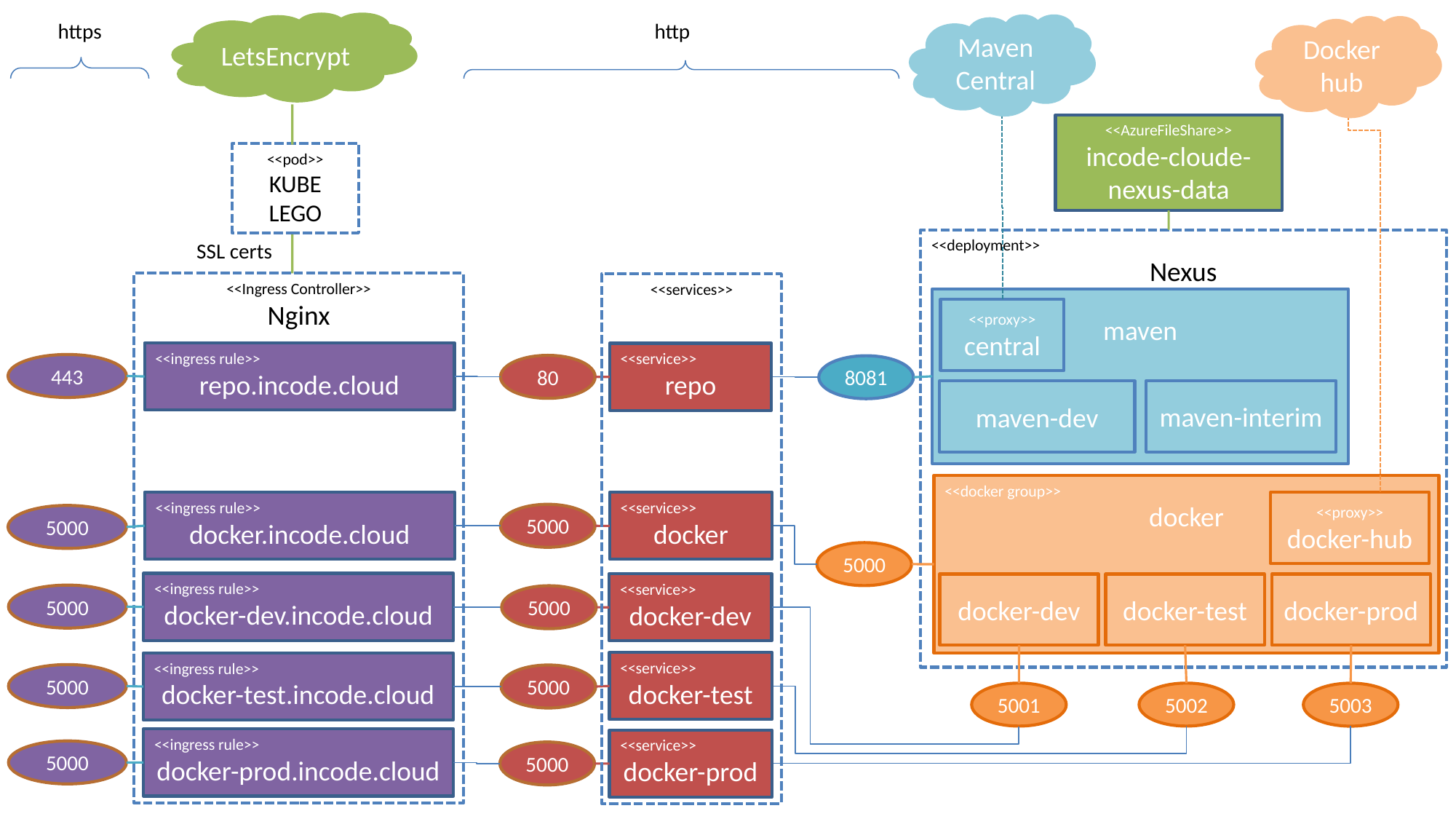

LetsEncrypt
https
http
Maven Central
Docker hub
Final design

<<AzureFileShare>>
incode-cloude-
nexus-data

<<pod>>
KUBE LEGO

<<deployment>>
Nexus
SSL certs

<<Ingress Controller>>
Nginx
<<services>>

<<maven group>>
maven
<<proxy>>
central
<<ingress rule>>
repo.incode.cloud
<<service>>
repo
443
80
8081

maven-interim
maven-dev
<<docker group>>
docker
<<ingress rule>>
docker.incode.cloud
<<service>>
docker
<<proxy>>
docker-hub
5000
5000

5000

<<ingress rule>>
docker-dev.incode.cloud
<<service>>
docker-dev
docker-dev
docker-test
docker-prod
5000
5000

<<service>>
docker-test
<<ingress rule>>
docker-test.incode.cloud
5000
5000
5001
5002
5003

<<ingress rule>>
docker-prod.incode.cloud
<<service>>
docker-prod
5000
5000